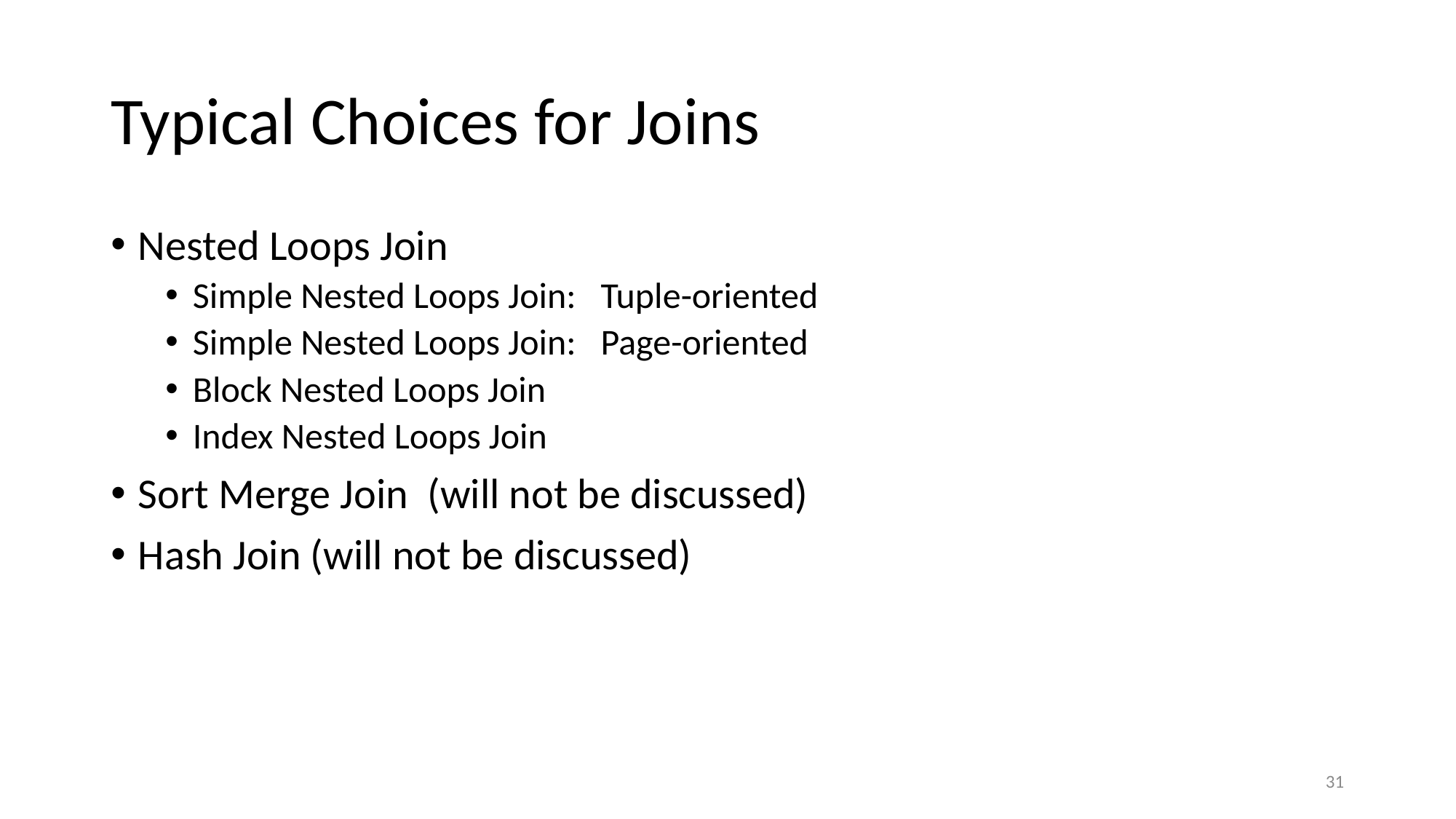

# Typical Choices for Joins
Nested Loops Join
Simple Nested Loops Join:   Tuple-oriented
Simple Nested Loops Join:   Page-oriented
Block Nested Loops Join
Index Nested Loops Join
Sort Merge Join  (will not be discussed)
Hash Join (will not be discussed)
31